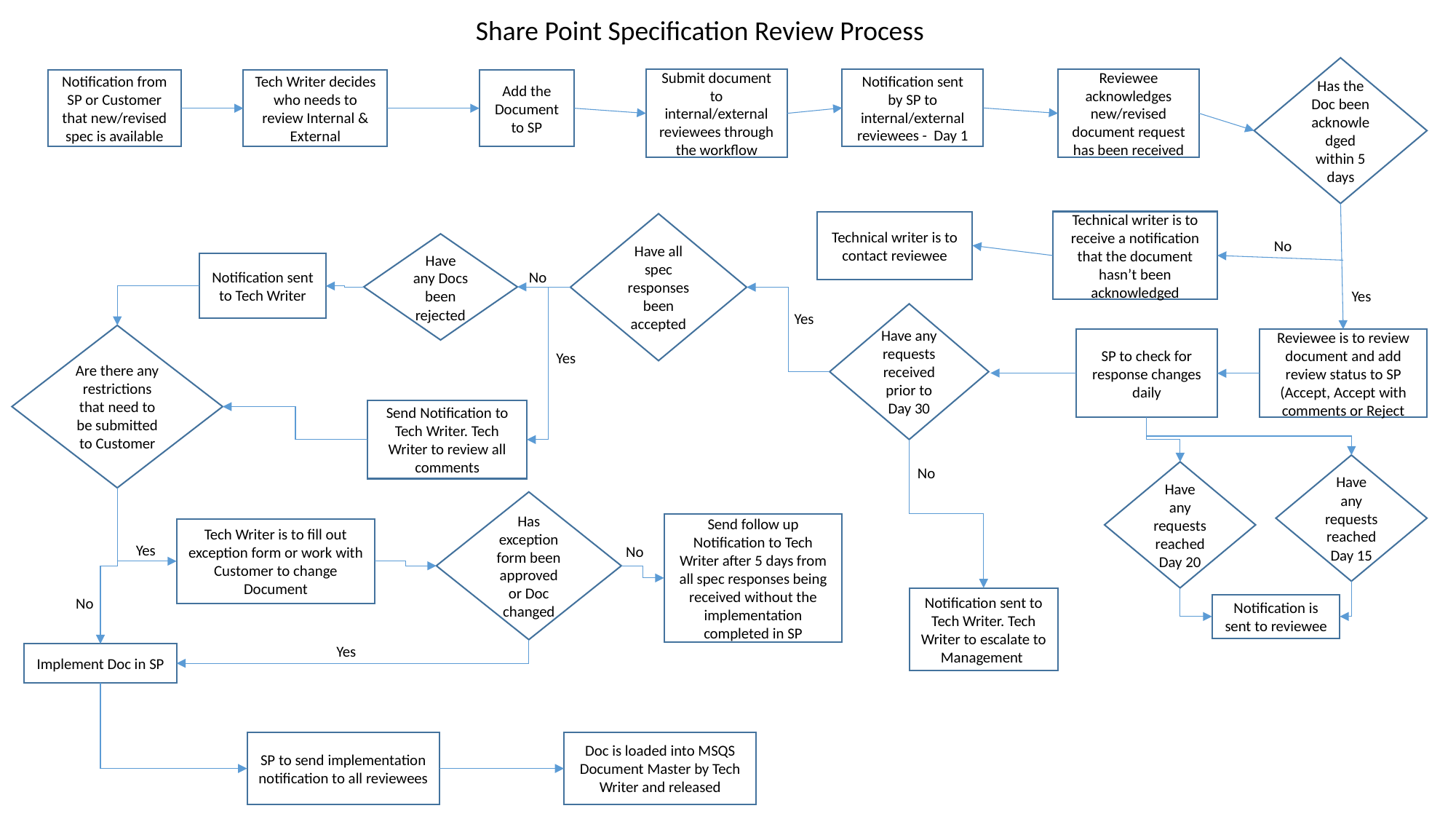

Share Point Specification Review Process
Has the Doc been acknowledged within 5 days
Submit document to internal/external reviewees through the workflow
Notification sent by SP to internal/external reviewees -  Day 1
Reviewee acknowledges new/revised document request has been received
Notification from SP or Customer that new/revised spec is available
Tech Writer decides who needs to review Internal & External
Add the Document to SP
Technical writer is to contact reviewee
Technical writer is to receive a notification that the document hasn’t been acknowledged
Have all spec responses been accepted
No
Have any Docs been rejected
Notification sent to Tech Writer
No
Yes
Yes
Have any requests received prior to Day 30
Are there any restrictions that need to be submitted to Customer
SP to check for response changes daily
Reviewee is to review document and add review status to SP (Accept, Accept with comments or Reject
Yes
Send Notification to Tech Writer. Tech Writer to review all comments
Have any requests reached Day 15
No
Have any requests reached Day 20
Has exception form been approved or Doc changed
Send follow up Notification to Tech Writer after 5 days from all spec responses being received without the implementation completed in SP
Tech Writer is to fill out exception form or work with Customer to change Document
Yes
No
Notification sent to Tech Writer. Tech Writer to escalate to Management
No
Notification is sent to reviewee
Yes
Implement Doc in SP
SP to send implementation notification to all reviewees
Doc is loaded into MSQS Document Master by Tech Writer and released